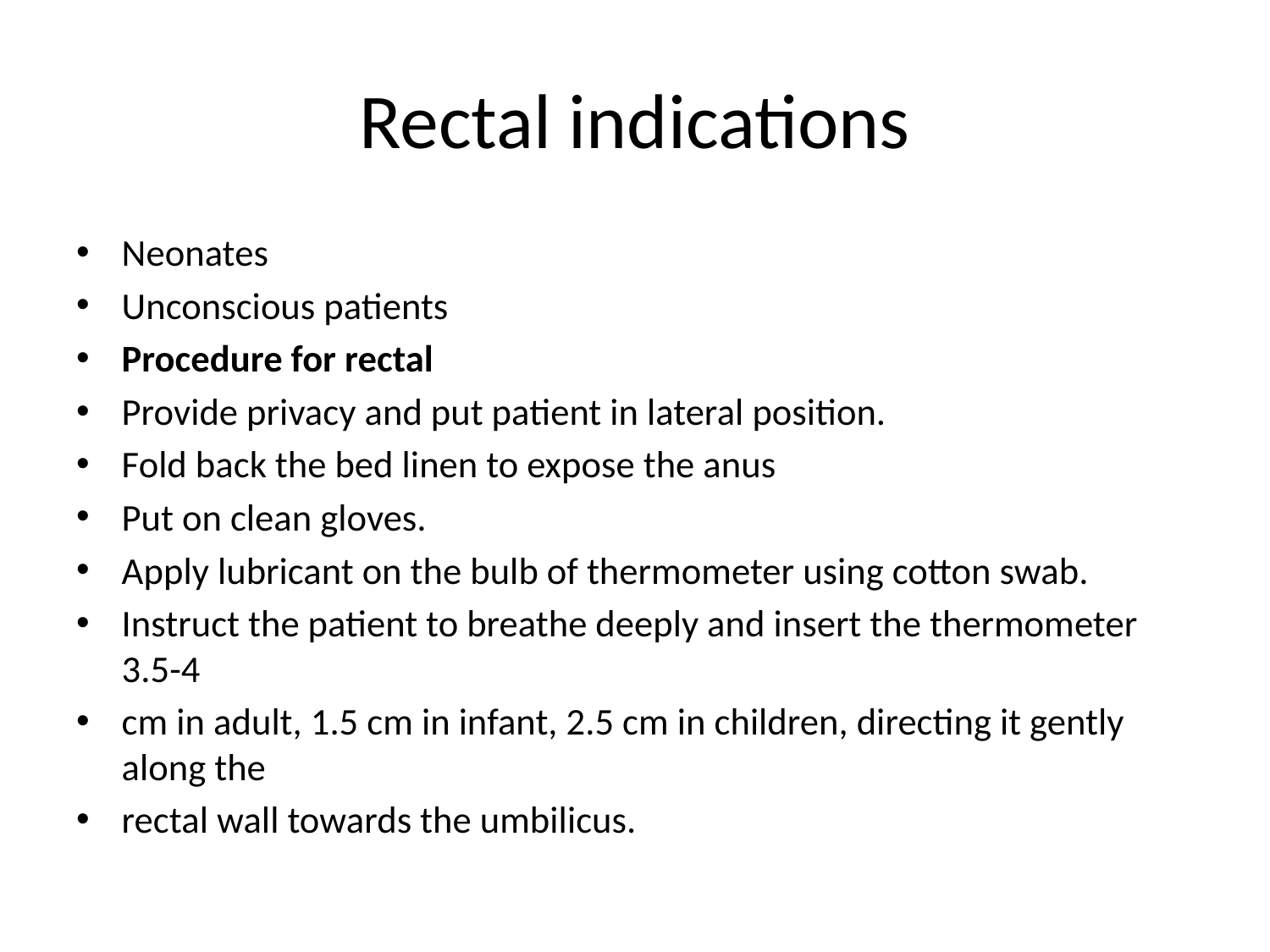

# Rectal indications
Neonates
Unconscious patients
Procedure for rectal
Provide privacy and put patient in lateral position.
Fold back the bed linen to expose the anus
Put on clean gloves.
Apply lubricant on the bulb of thermometer using cotton swab.
Instruct the patient to breathe deeply and insert the thermometer 3.5-4
cm in adult, 1.5 cm in infant, 2.5 cm in children, directing it gently along the
rectal wall towards the umbilicus.